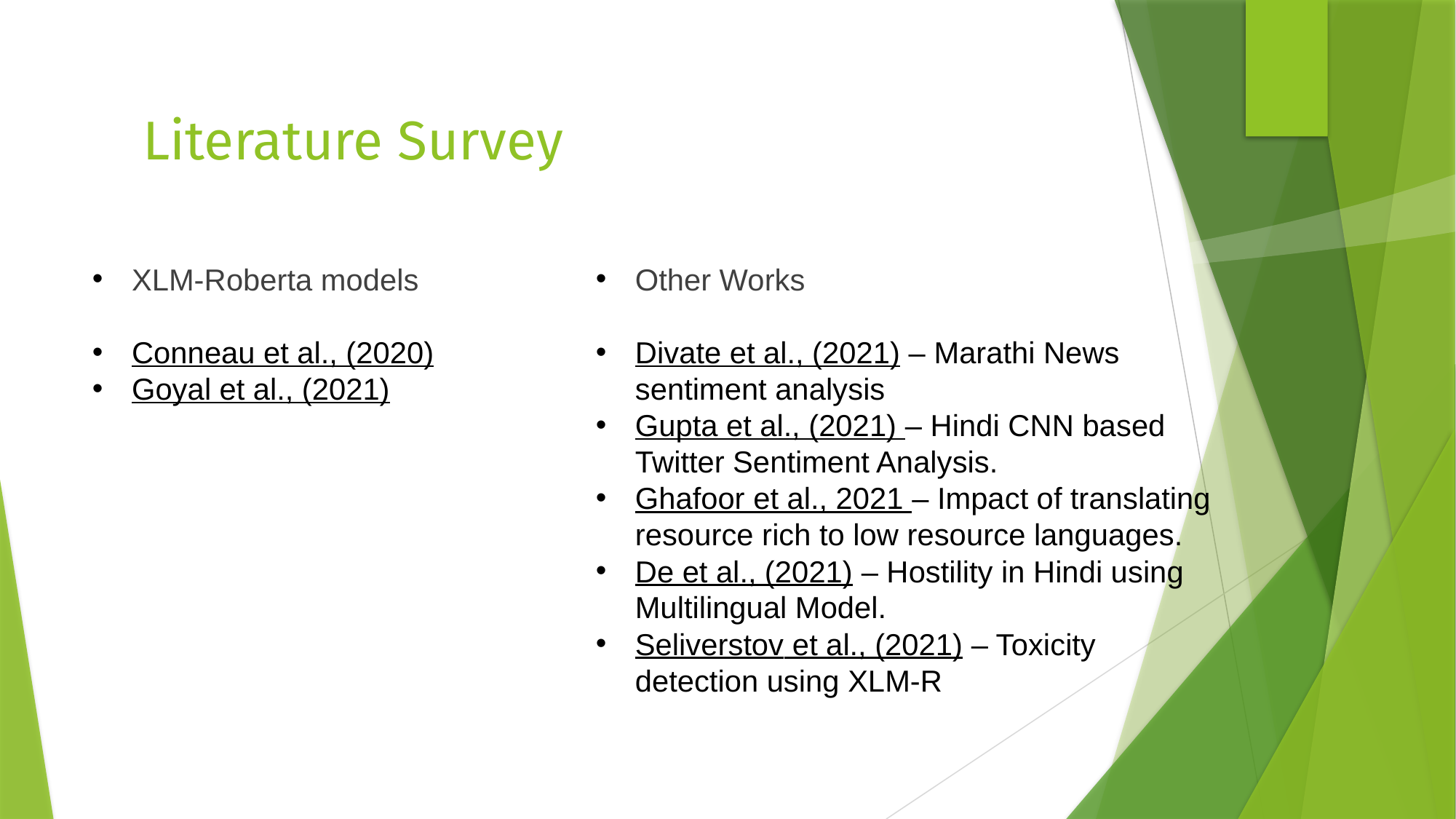

# Literature Survey

Other Works

Divate et al., (2021) – Marathi News sentiment analysis
Gupta et al., (2021) – Hindi CNN based Twitter Sentiment Analysis.
Ghafoor et al., 2021 – Impact of translating resource rich to low resource languages.
De et al., (2021) – Hostility in Hindi using Multilingual Model.
Seliverstov et al., (2021) – Toxicity detection using XLM-R
XLM-Roberta models

Conneau et al., (2020)
Goyal et al., (2021)